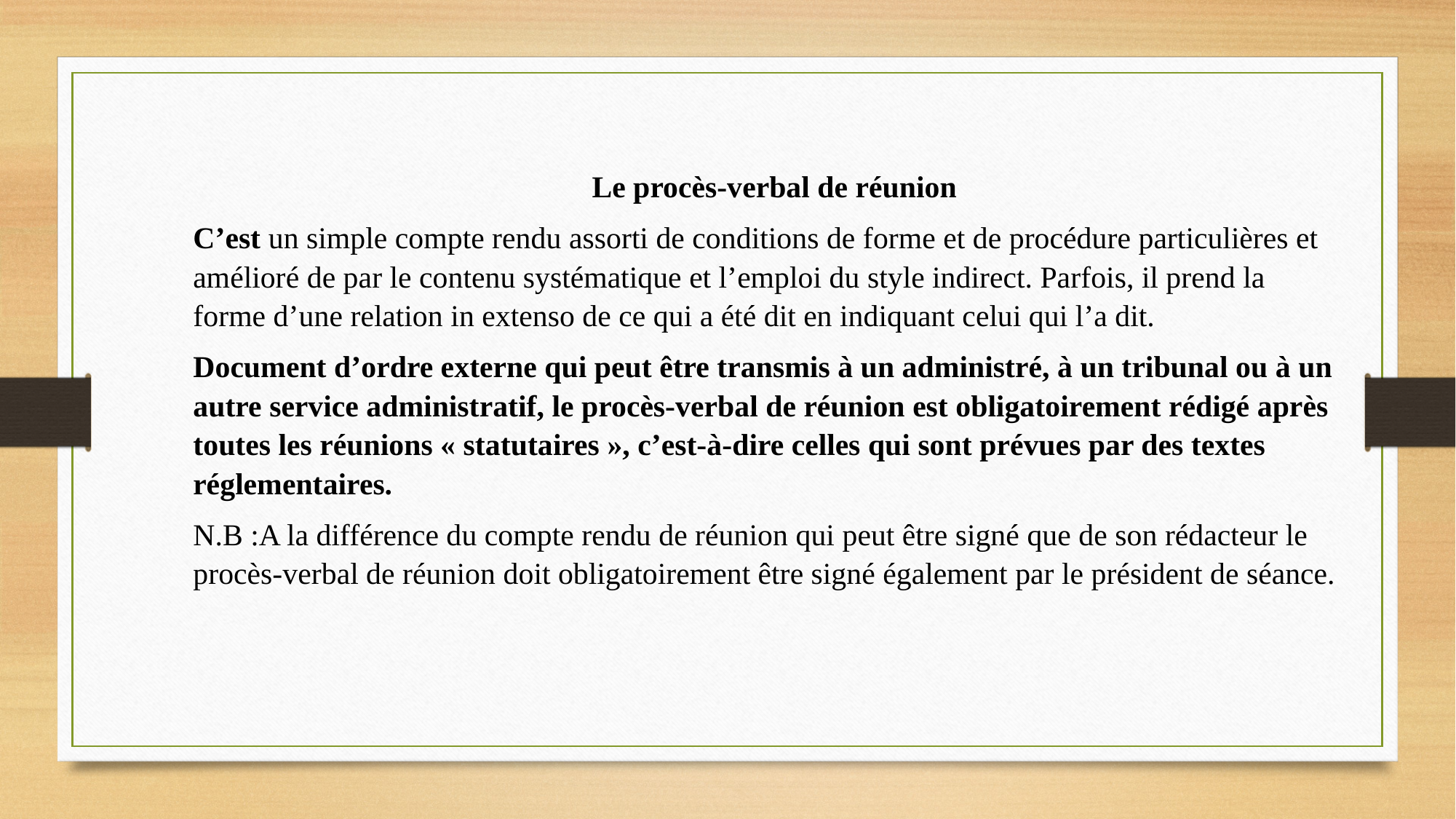

Le procès-verbal de réunion
C’est un simple compte rendu assorti de conditions de forme et de procédure particulières et amélioré de par le contenu systématique et l’emploi du style indirect. Parfois, il prend la forme d’une relation in extenso de ce qui a été dit en indiquant celui qui l’a dit.
Document d’ordre externe qui peut être transmis à un administré, à un tribunal ou à un autre service administratif, le procès-verbal de réunion est obligatoirement rédigé après toutes les réunions « statutaires », c’est-à-dire celles qui sont prévues par des textes réglementaires.
N.B :A la différence du compte rendu de réunion qui peut être signé que de son rédacteur le procès-verbal de réunion doit obligatoirement être signé également par le président de séance.